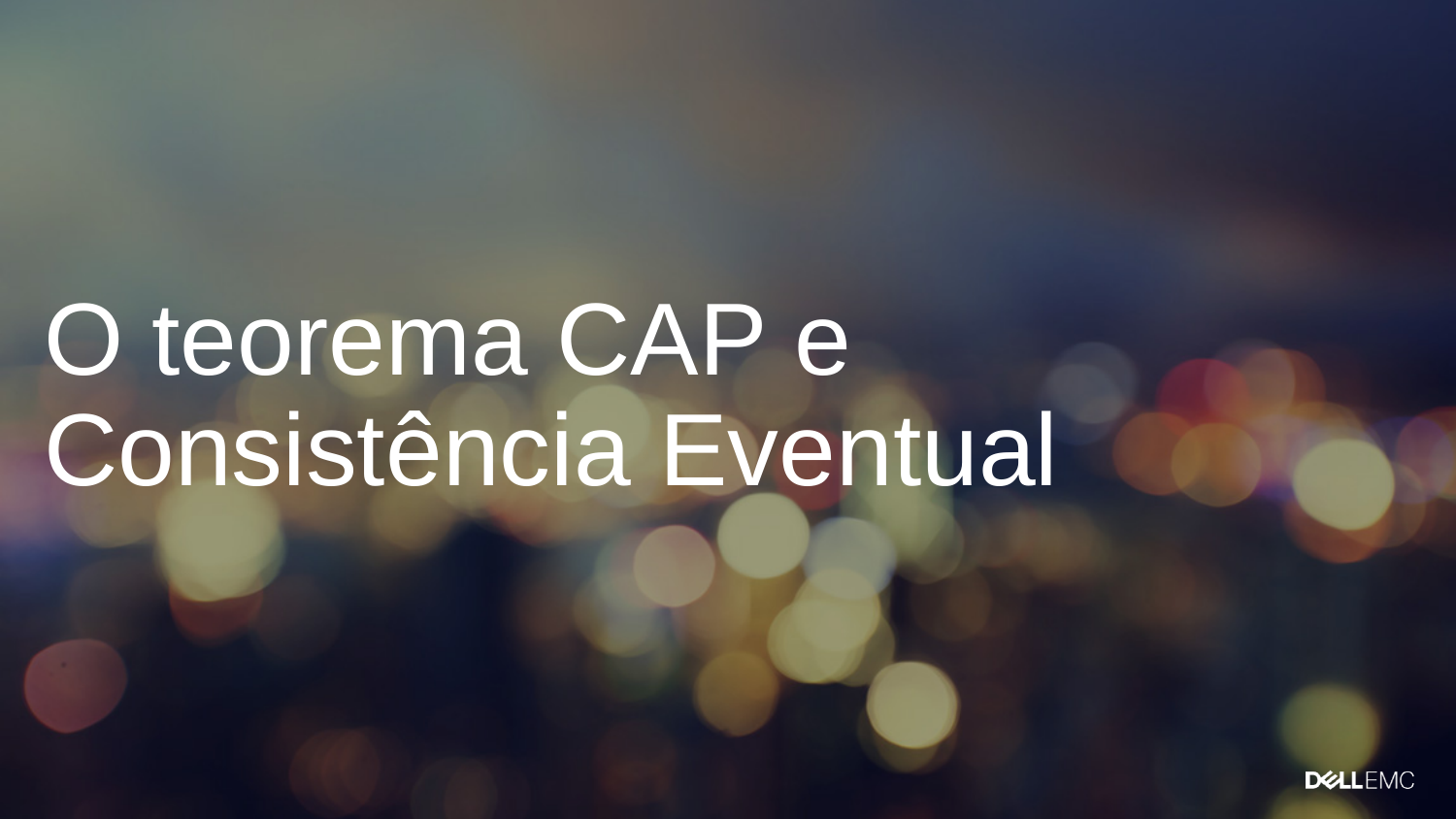

# O teorema CAP e Consistência Eventual